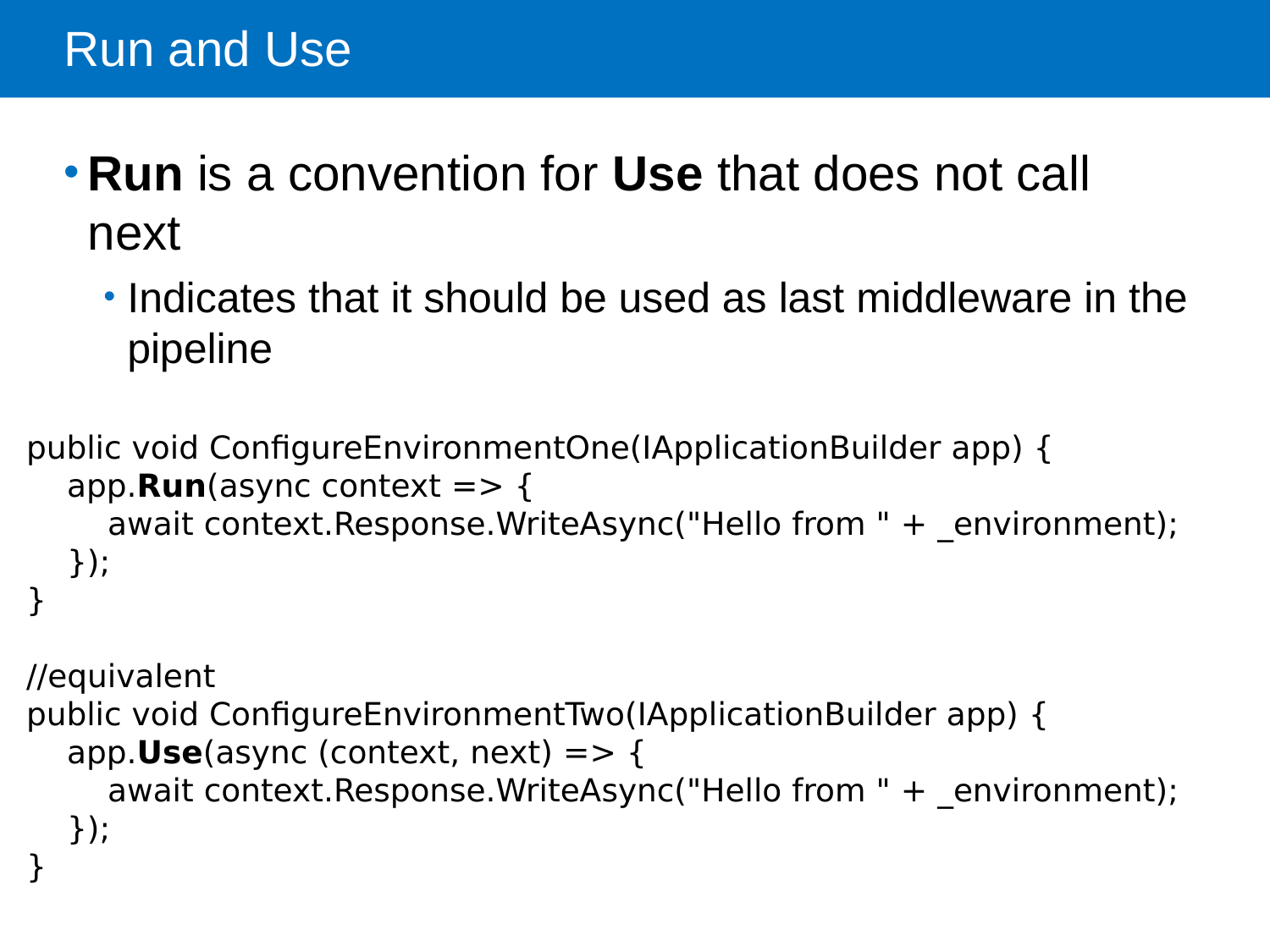

# Run and Use
Run is a convention for Use that does not call next
Indicates that it should be used as last middleware in the pipeline
public void ConfigureEnvironmentOne(IApplicationBuilder app) {
    app.Run(async context => {
        await context.Response.WriteAsync("Hello from " + _environment);
    });
}

//equivalent
public void ConfigureEnvironmentTwo(IApplicationBuilder app) {
    app.Use(async (context, next) => {
        await context.Response.WriteAsync("Hello from " + _environment);
    });
}